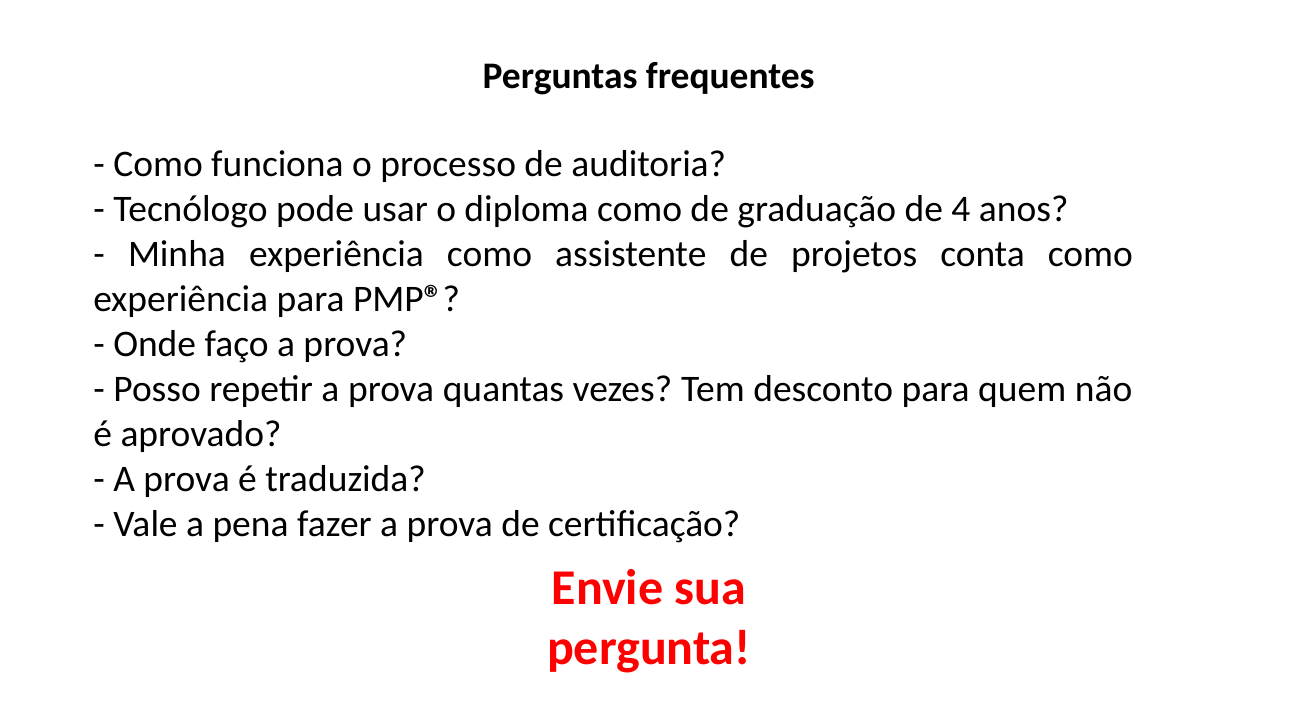

Perguntas frequentes
- Como funciona o processo de auditoria?
- Tecnólogo pode usar o diploma como de graduação de 4 anos?
- Minha experiência como assistente de projetos conta como experiência para PMP®?
- Onde faço a prova?
- Posso repetir a prova quantas vezes? Tem desconto para quem não é aprovado?
- A prova é traduzida?
- Vale a pena fazer a prova de certificação?

Envie sua pergunta!